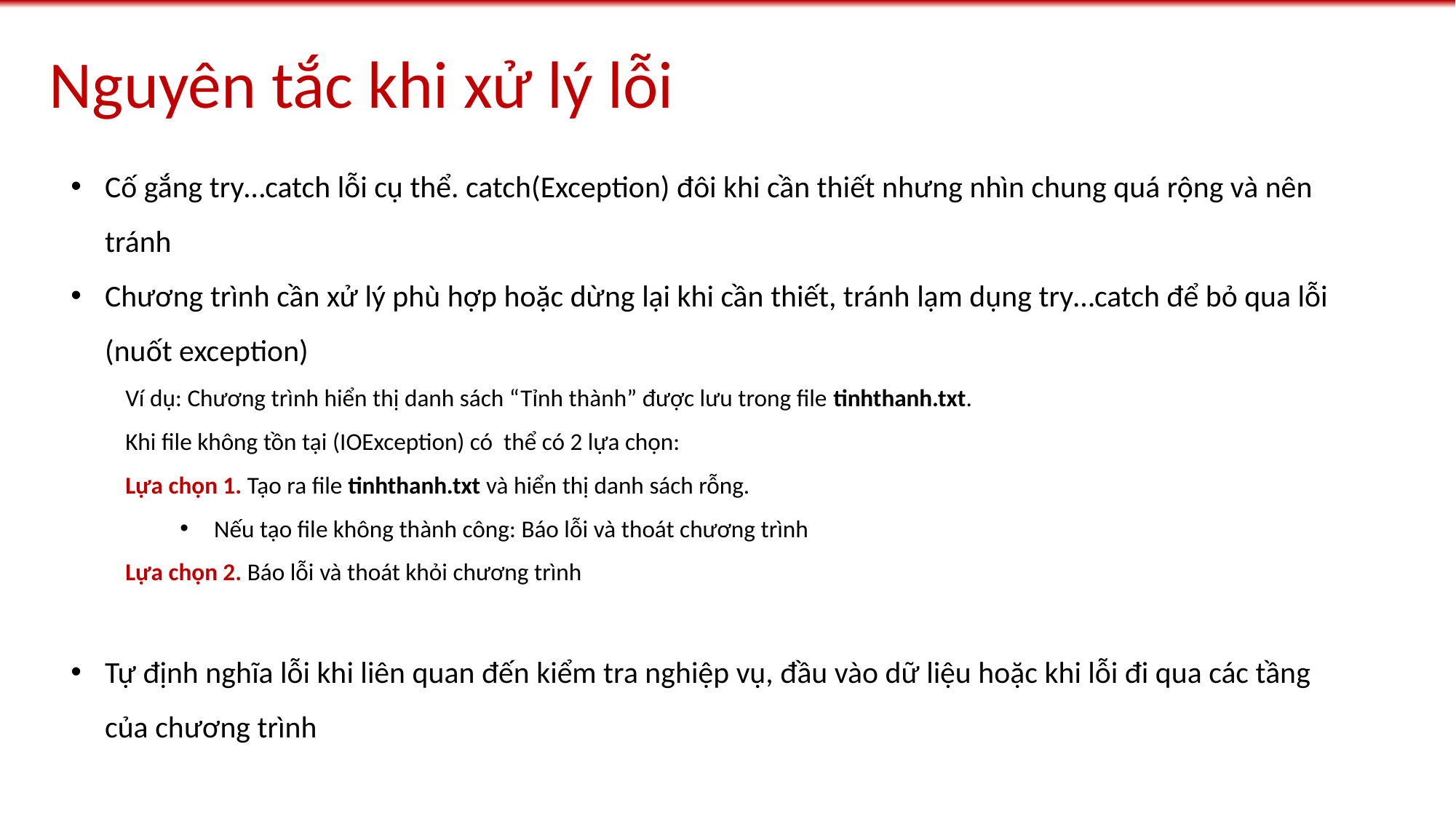

# Nguyên tắc khi xử lý lỗi
Cố gắng try…catch lỗi cụ thể. catch(Exception) đôi khi cần thiết nhưng nhìn chung quá rộng và nên tránh
Chương trình cần xử lý phù hợp hoặc dừng lại khi cần thiết, tránh lạm dụng try…catch để bỏ qua lỗi (nuốt exception)
Ví dụ: Chương trình hiển thị danh sách “Tỉnh thành” được lưu trong file tinhthanh.txt.
Khi file không tồn tại (IOException) có  thể có 2 lựa chọn:
Lựa chọn 1. Tạo ra file tinhthanh.txt và hiển thị danh sách rỗng.
Nếu tạo file không thành công: Báo lỗi và thoát chương trình
Lựa chọn 2. Báo lỗi và thoát khỏi chương trình

Tự định nghĩa lỗi khi liên quan đến kiểm tra nghiệp vụ, đầu vào dữ liệu hoặc khi lỗi đi qua các tầng của chương trình